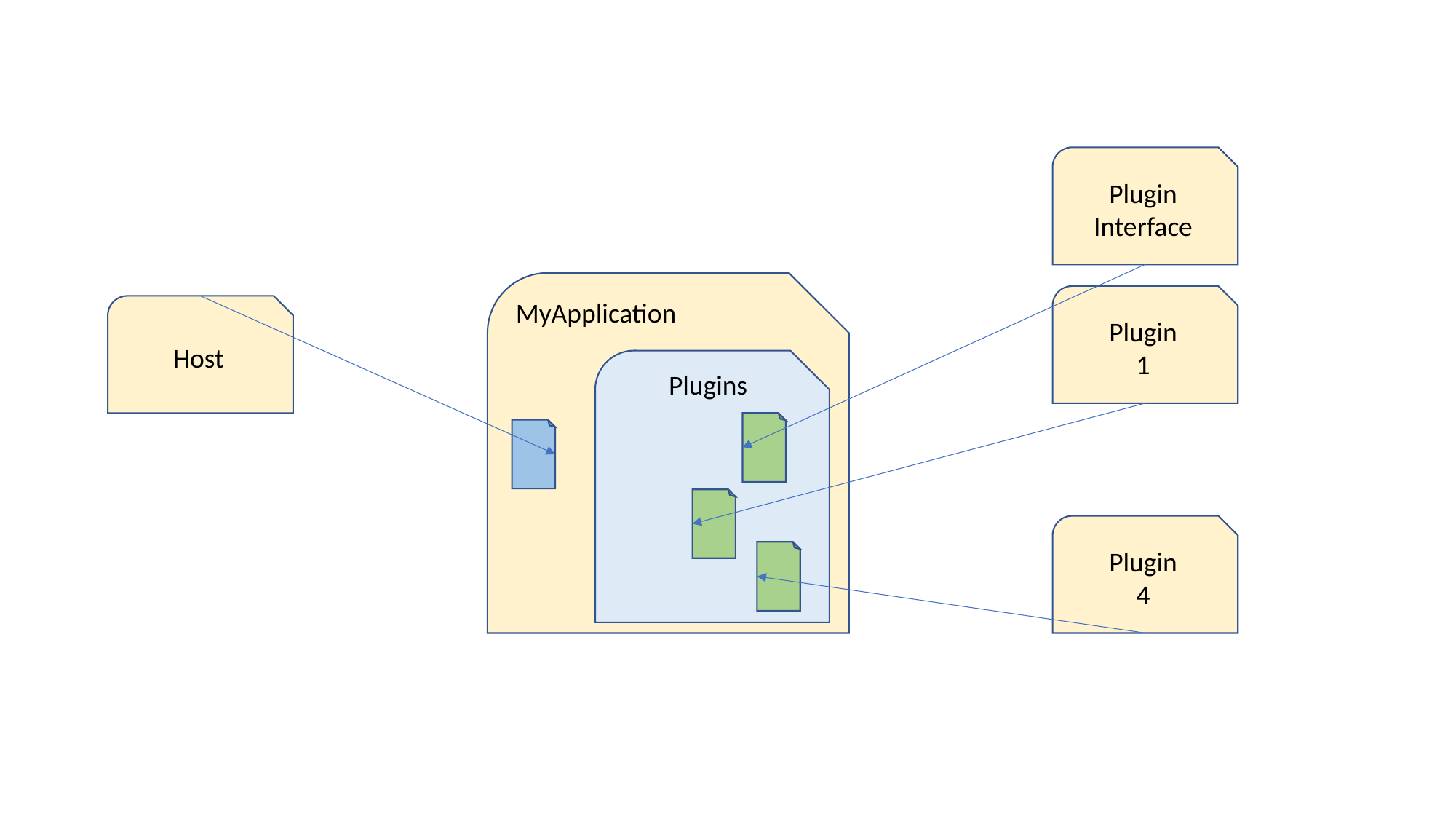

Plugin Interface
MyApplication
Plugin
1
Host
Plugins

Plugin
4